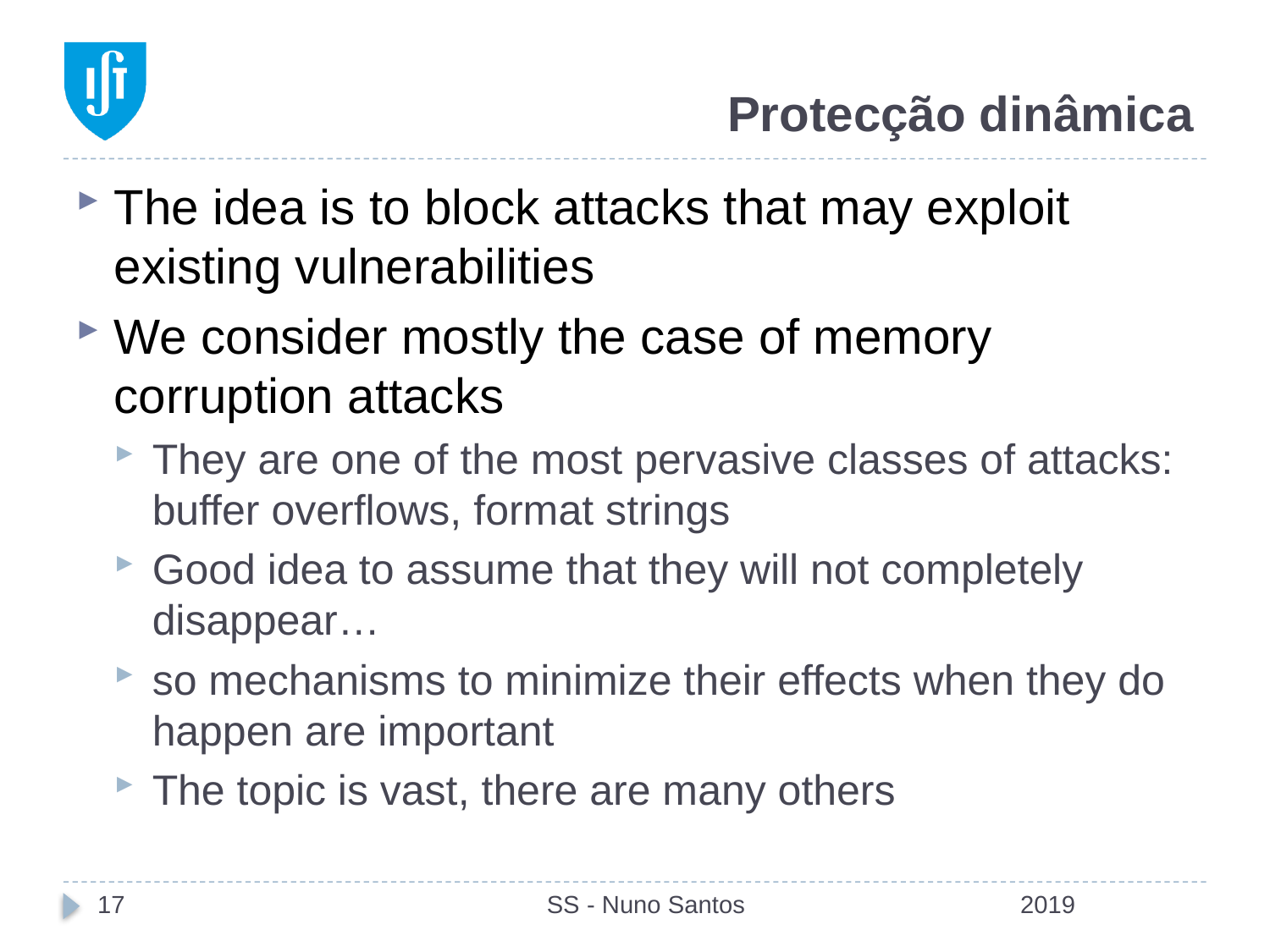

# Protecção dinâmica
The idea is to block attacks that may exploit existing vulnerabilities
We consider mostly the case of memory corruption attacks
They are one of the most pervasive classes of attacks: buffer overflows, format strings
Good idea to assume that they will not completely disappear…
so mechanisms to minimize their effects when they do happen are important
The topic is vast, there are many others

17
SS - Nuno Santos
2019